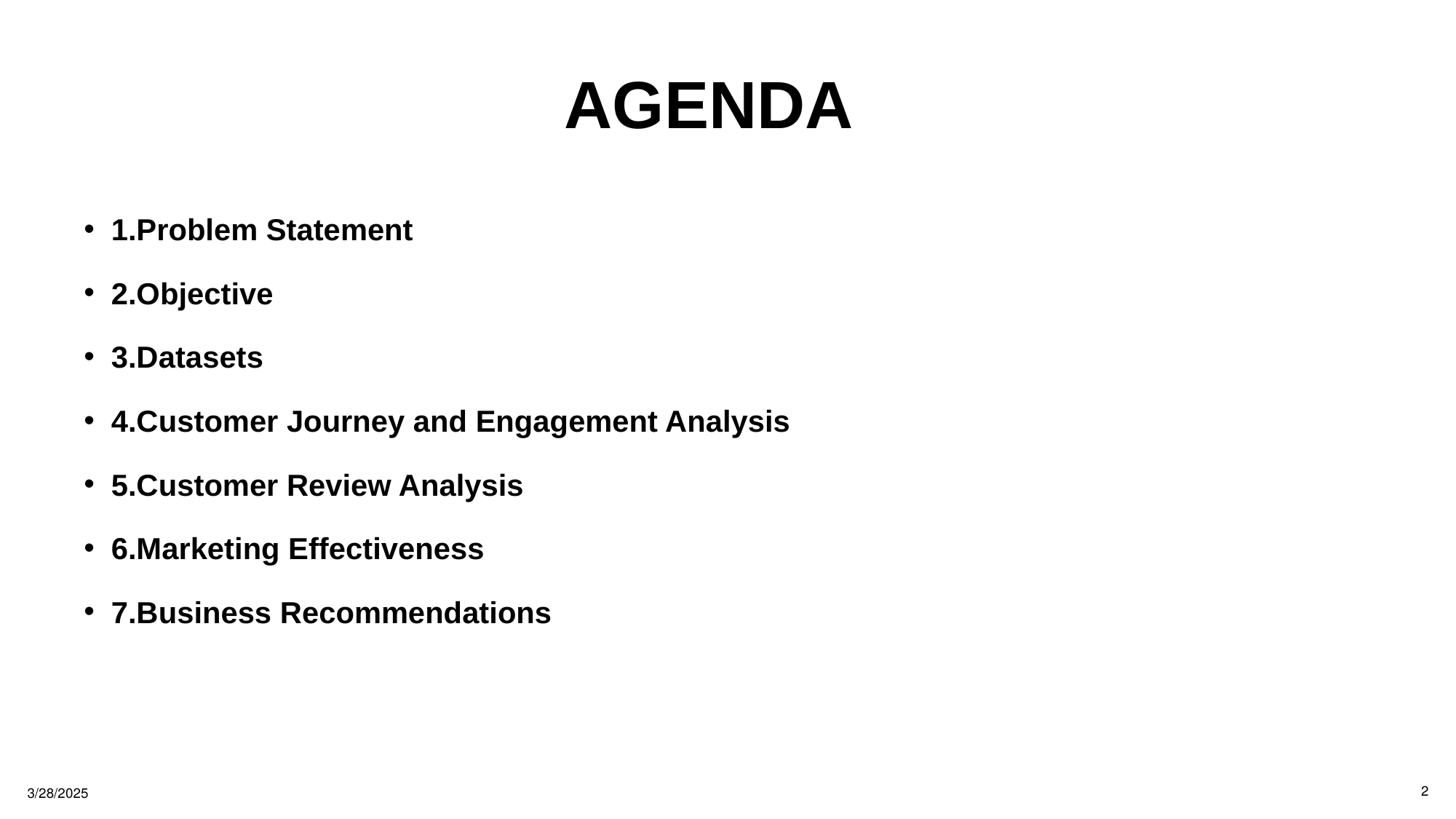

# AGENDA
1.Problem Statement
2.Objective
3.Datasets
4.Customer Journey and Engagement Analysis
5.Customer Review Analysis
6.Marketing Effectiveness
7.Business Recommendations

3/28/2025

2